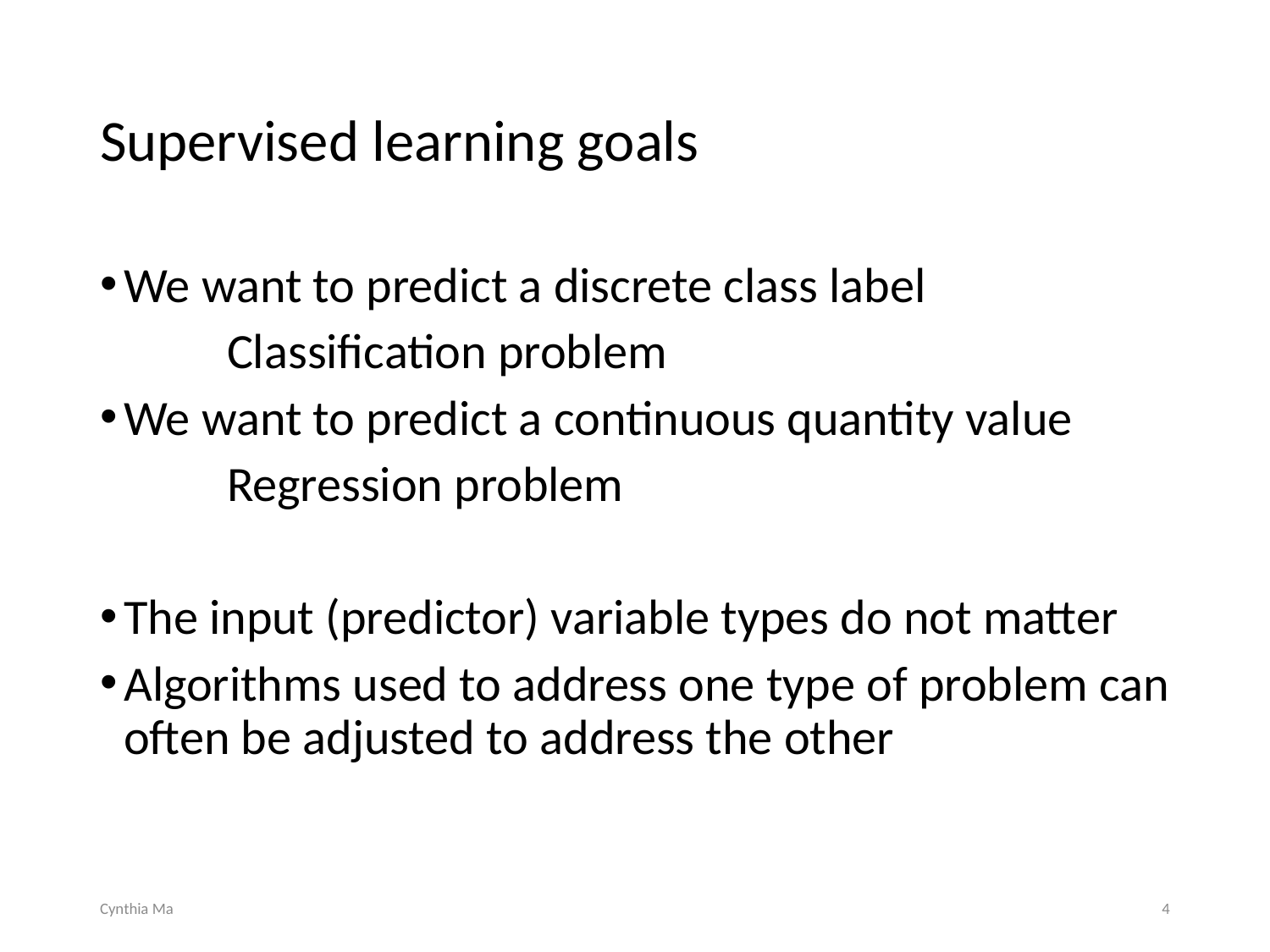

# Supervised learning goals
We want to predict a discrete class label
	Classification problem
We want to predict a continuous quantity value
	Regression problem

The input (predictor) variable types do not matter
Algorithms used to address one type of problem can often be adjusted to address the other

Cynthia Ma
4